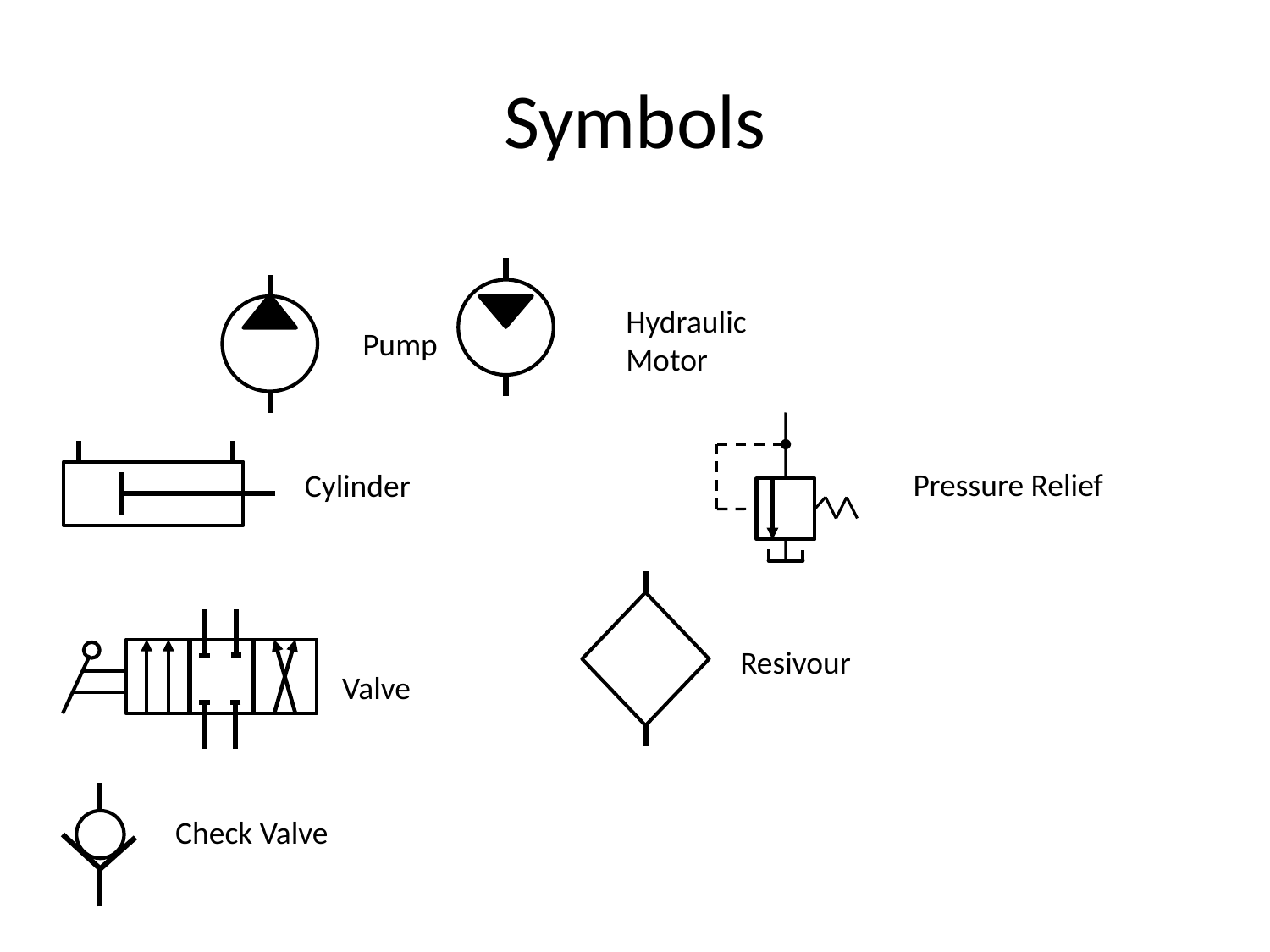

# Symbols

Hydraulic
Motor
Pump

Pressure Relief
Cylinder

Resivour
Valve

Check Valve